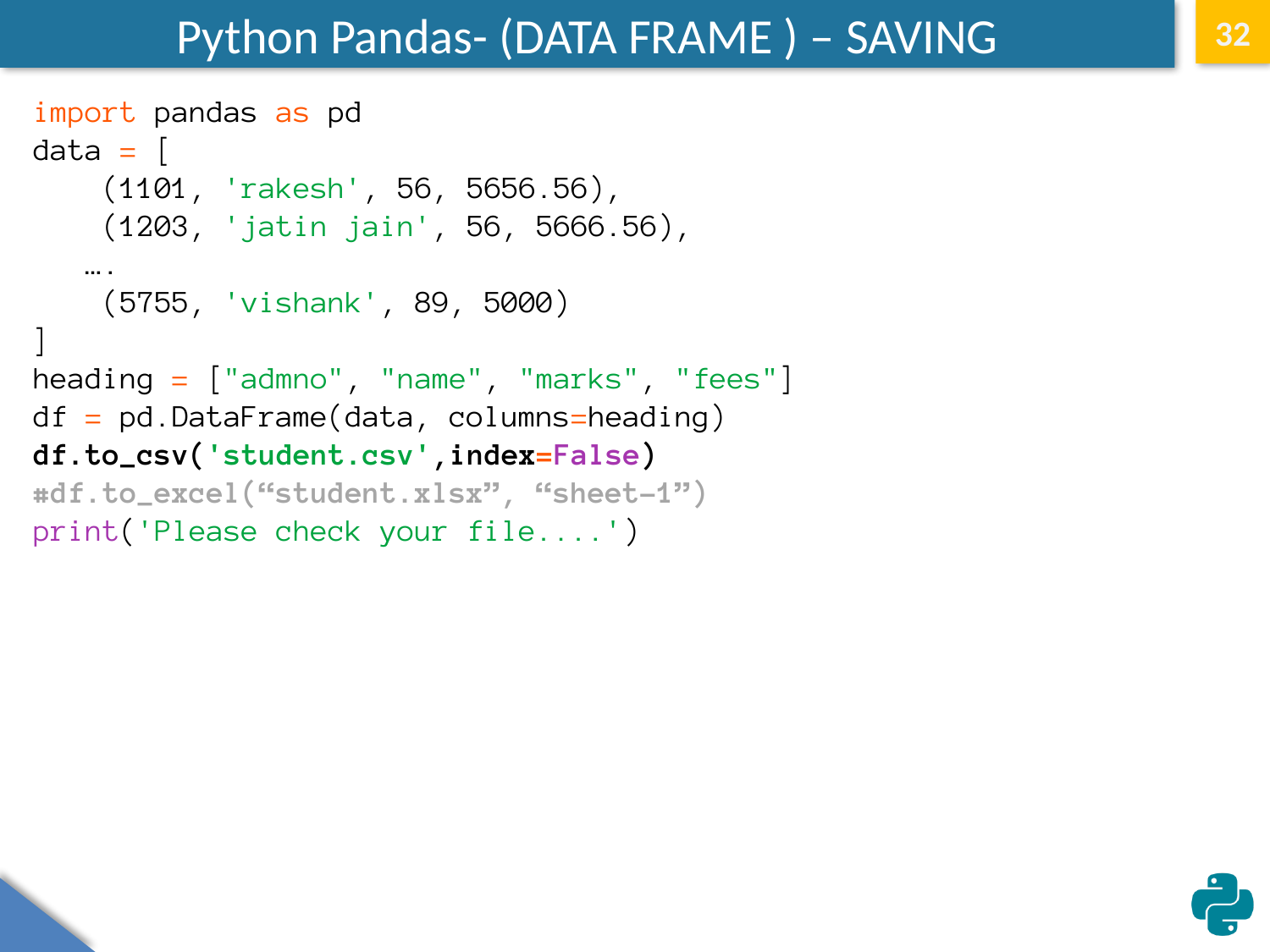

# Python Pandas- (DATA FRAME ) – SAVING
32
import pandas as pd
data = [
    (1101, 'rakesh', 56, 5656.56),
    (1203, 'jatin jain', 56, 5666.56),
   ….
    (5755, 'vishank', 89, 5000)
]
heading = ["admno", "name", "marks", "fees"]
df = pd.DataFrame(data, columns=heading)
df.to_csv('student.csv',index=False)
#df.to_excel(“student.xlsx”, “sheet-1”)
print('Please check your file....')